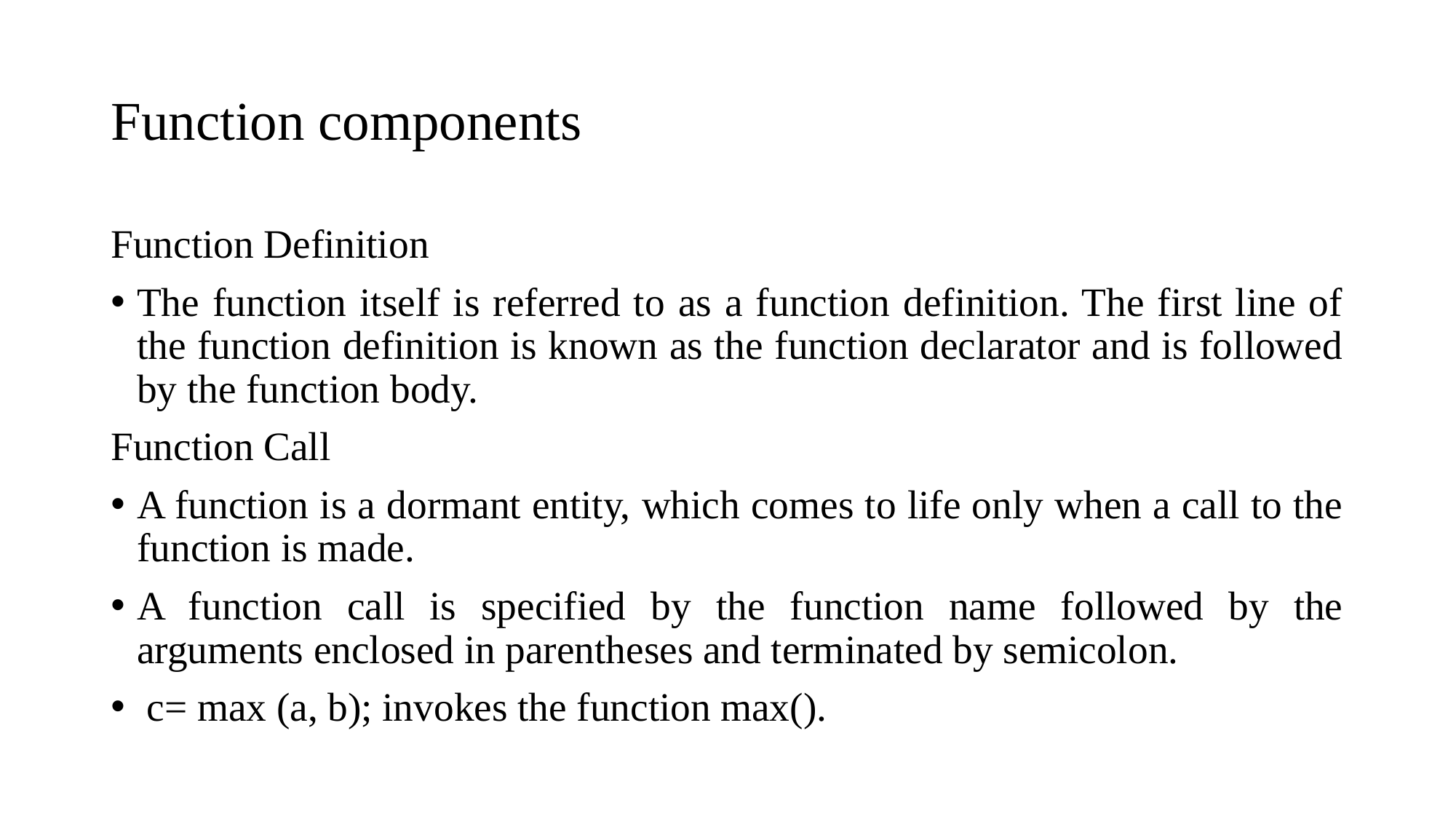

# Function components
Function Definition
The function itself is referred to as a function definition. The first line of the function definition is known as the function declarator and is followed by the function body.
Function Call
A function is a dormant entity, which comes to life only when a call to the function is made.
A function call is specified by the function name followed by the arguments enclosed in parentheses and terminated by semicolon.
 c= max (a, b); invokes the function max().